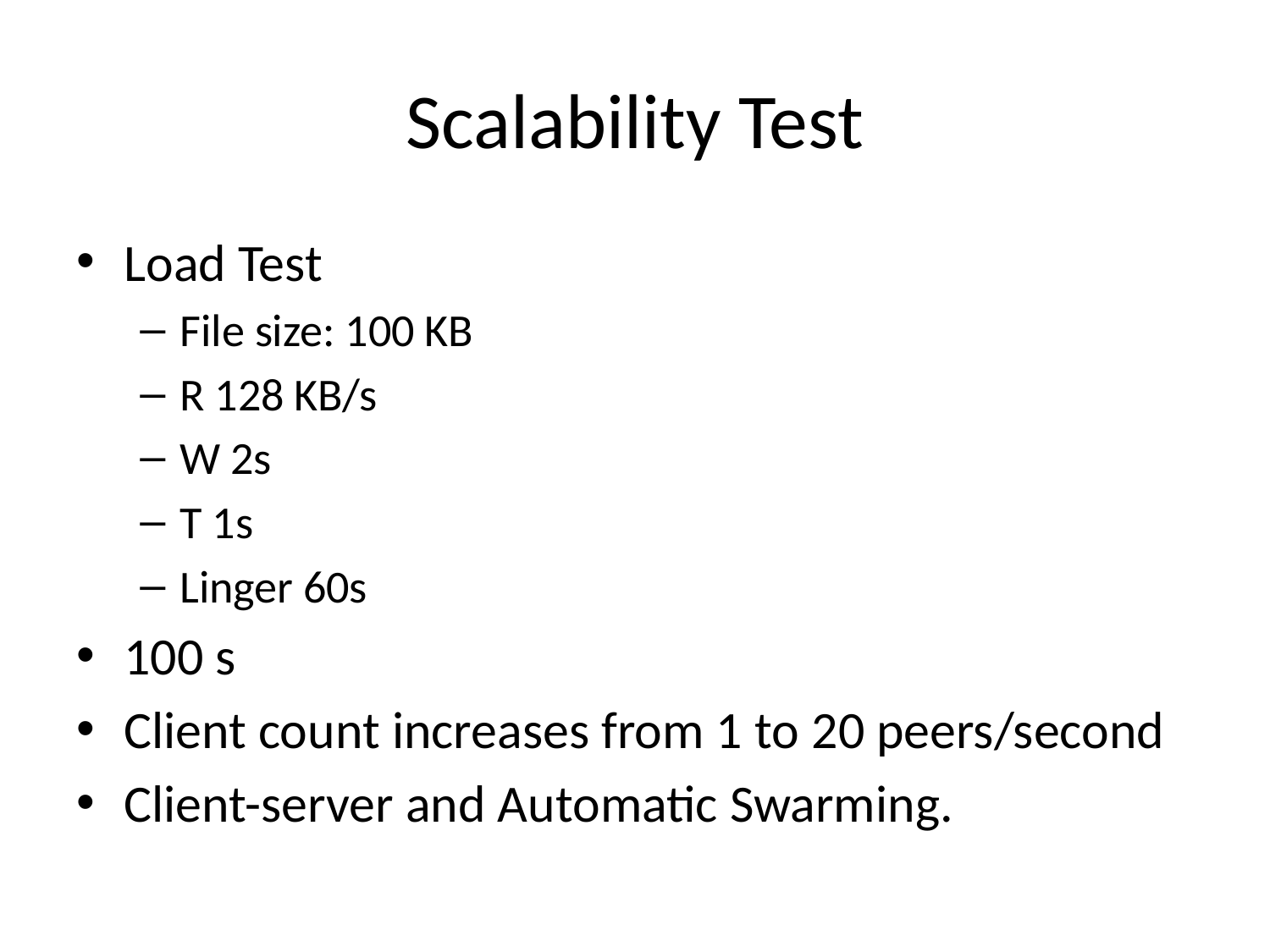

# Scalability Test
Load Test
File size: 100 KB
R 128 KB/s
W 2s
T 1s
Linger 60s
100 s
Client count increases from 1 to 20 peers/second
Client-server and Automatic Swarming.